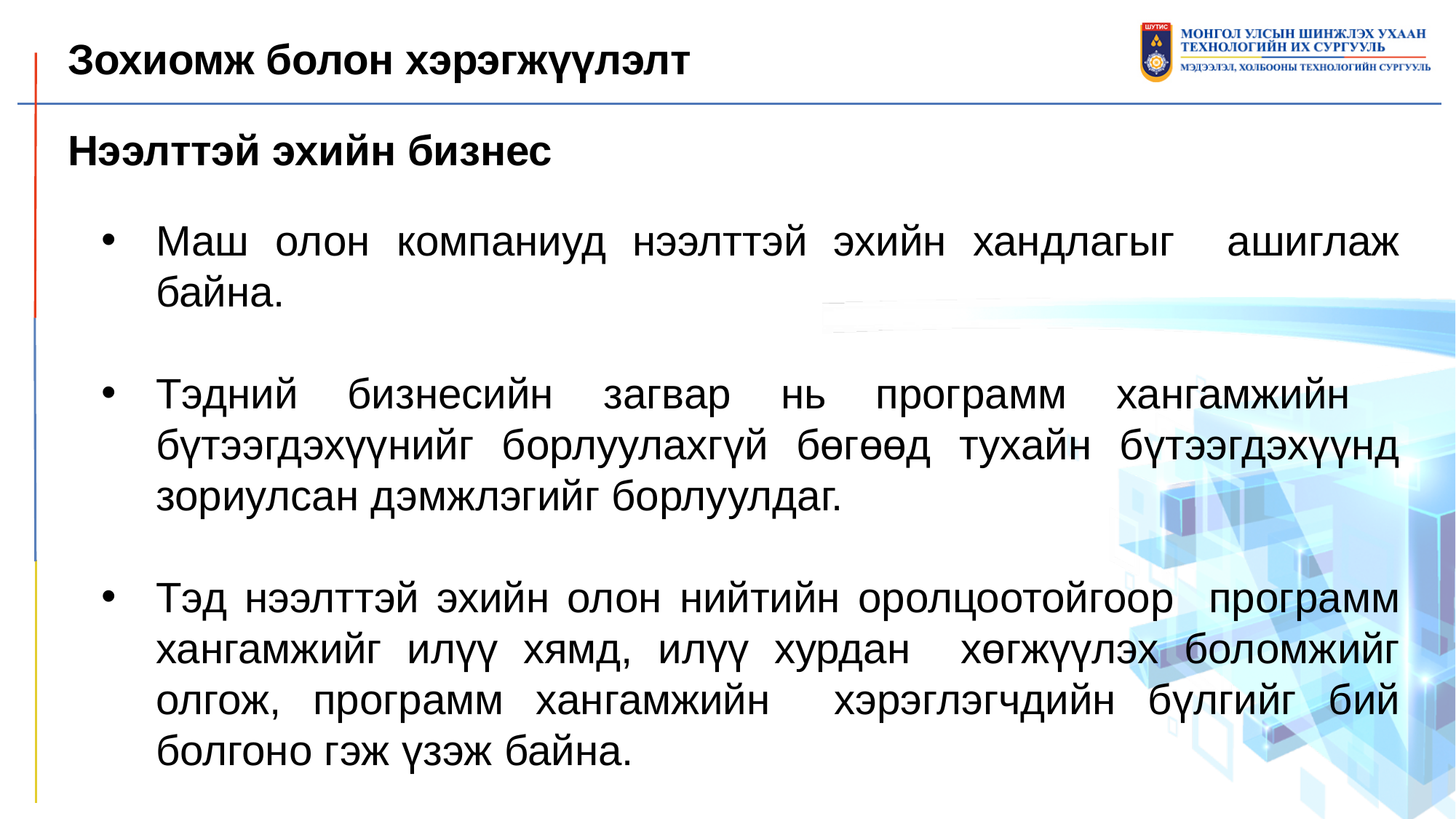

Зохиомж болон хэрэгжүүлэлт
Нээлттэй эхийн бизнес
Маш олон компаниуд нээлттэй эхийн хандлагыг  ашиглаж байна.

Тэдний бизнесийн загвар нь программ хангамжийн  бүтээгдэхүүнийг борлуулахгүй бөгөөд тухайн бүтээгдэхүүнд зориулсан дэмжлэгийг борлуулдаг.

Тэд нээлттэй эхийн олон нийтийн оролцоотойгоор  программ хангамжийг илүү хямд, илүү хурдан  хөгжүүлэх боломжийг олгож, программ хангамжийн  хэрэглэгчдийн бүлгийг бий болгоно гэж үзэж байна.